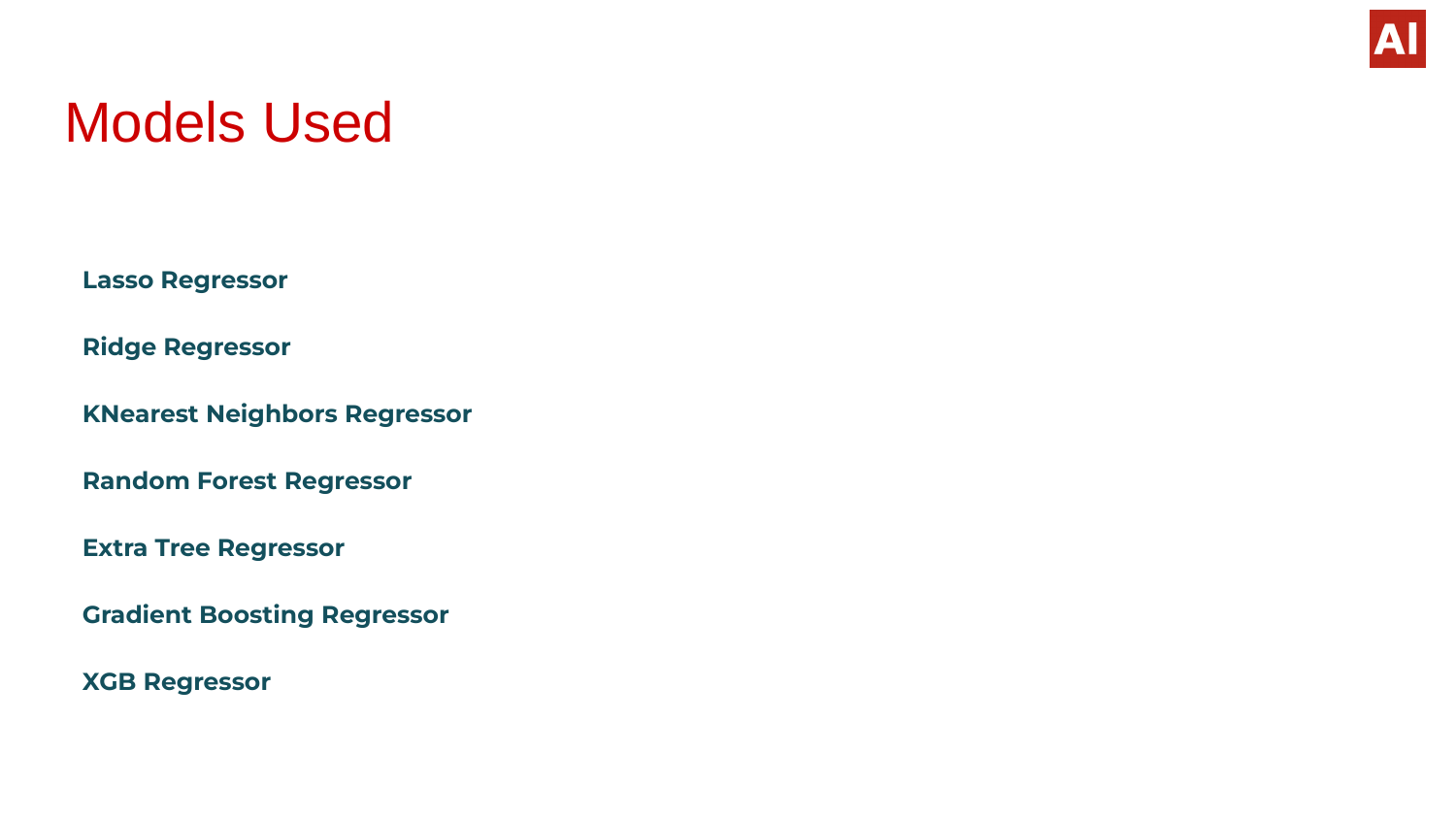

# Models Used

Lasso Regressor

Ridge Regressor

KNearest Neighbors Regressor

Random Forest Regressor

Extra Tree Regressor

Gradient Boosting Regressor

XGB Regressor